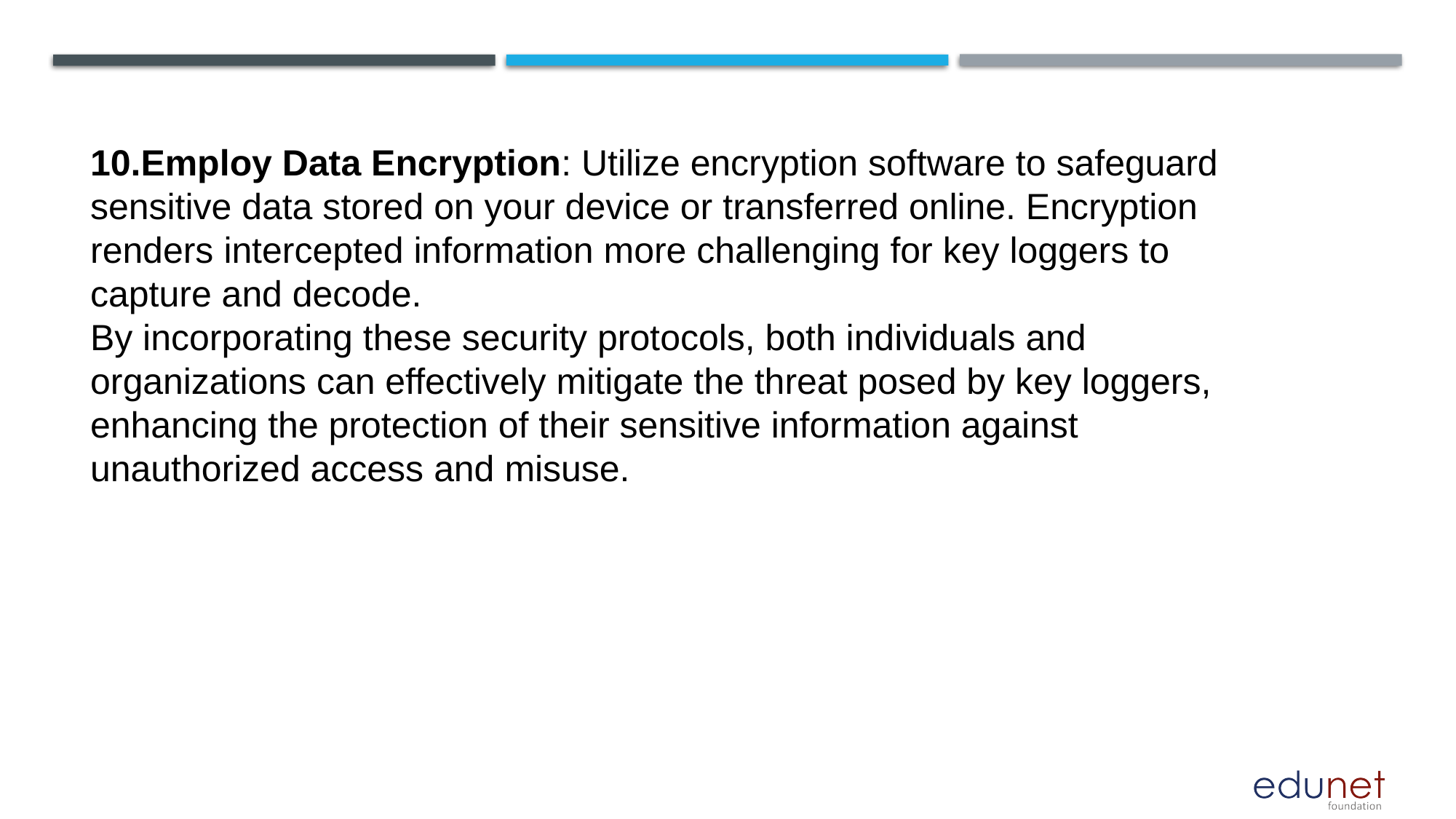

10.Employ Data Encryption: Utilize encryption software to safeguard sensitive data stored on your device or transferred online. Encryption renders intercepted information more challenging for key loggers to capture and decode.
By incorporating these security protocols, both individuals and organizations can effectively mitigate the threat posed by key loggers, enhancing the protection of their sensitive information against unauthorized access and misuse.